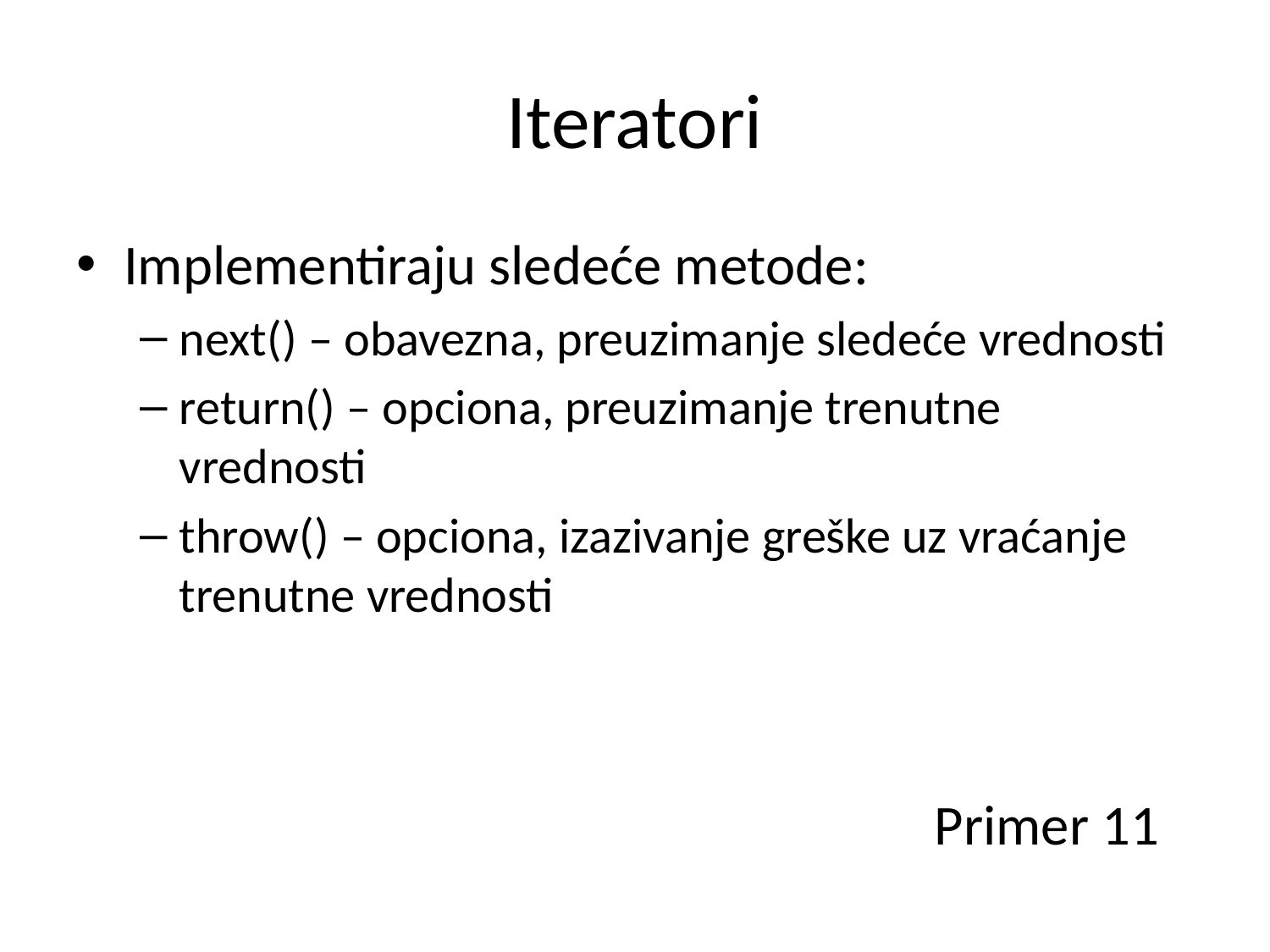

# Iteratori
Implementiraju sledeće metode:
next() – obavezna, preuzimanje sledeće vrednosti
return() – opciona, preuzimanje trenutne vrednosti
throw() – opciona, izazivanje greške uz vraćanje trenutne vrednosti
Primer 11